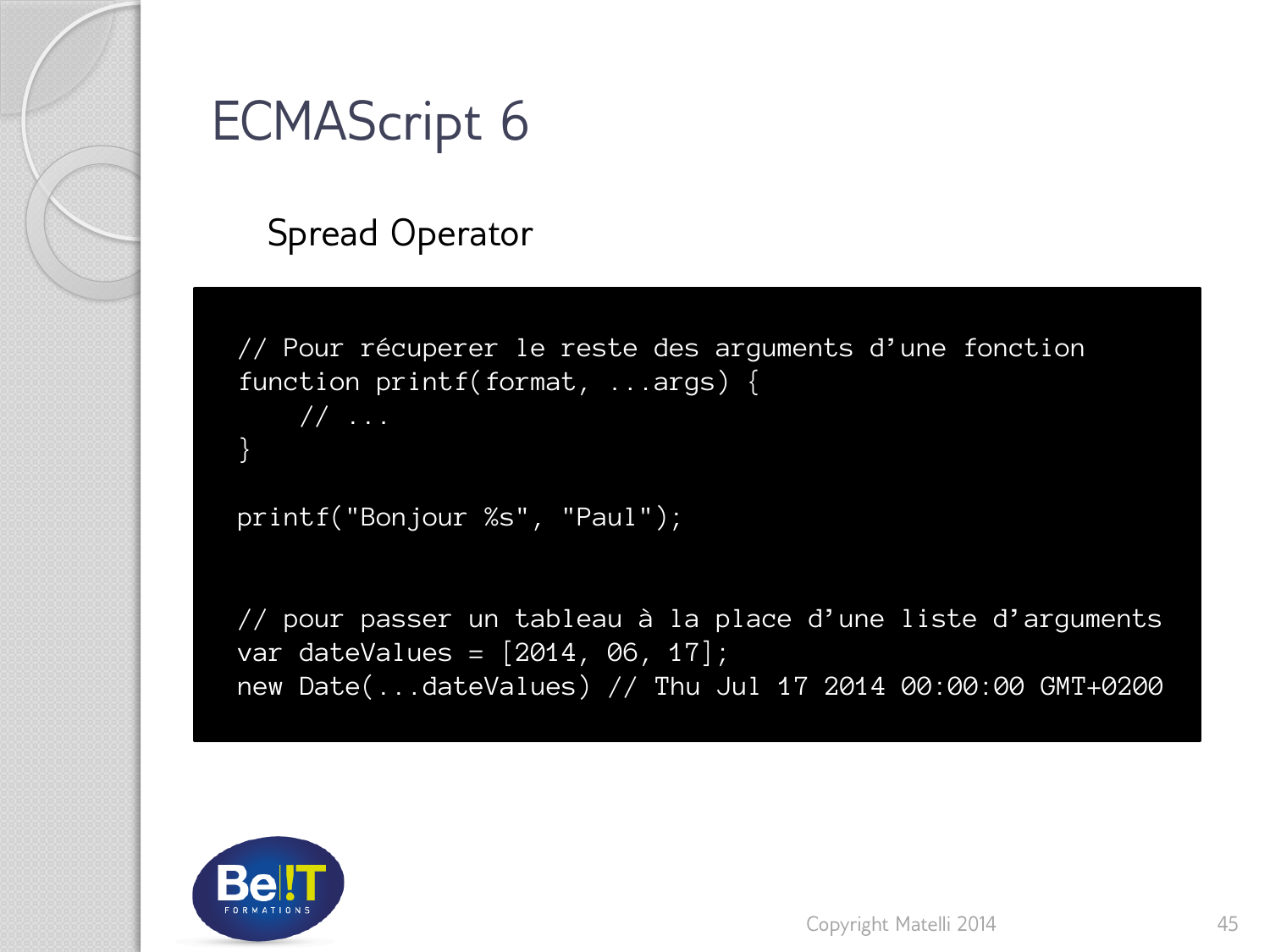

# ECMAScript 6
Spread Operator

  // Pour récuperer le reste des arguments d’une fonction
  function printf(format, ...args) {
      // ...
  }

  printf("Bonjour %s", "Paul");

  // pour passer un tableau à la place d’une liste d’arguments
  var dateValues = [2014, 06, 17];
  new Date(...dateValues) // Thu Jul 17 2014 00:00:00 GMT+0200

Copyright Matelli 2014
45